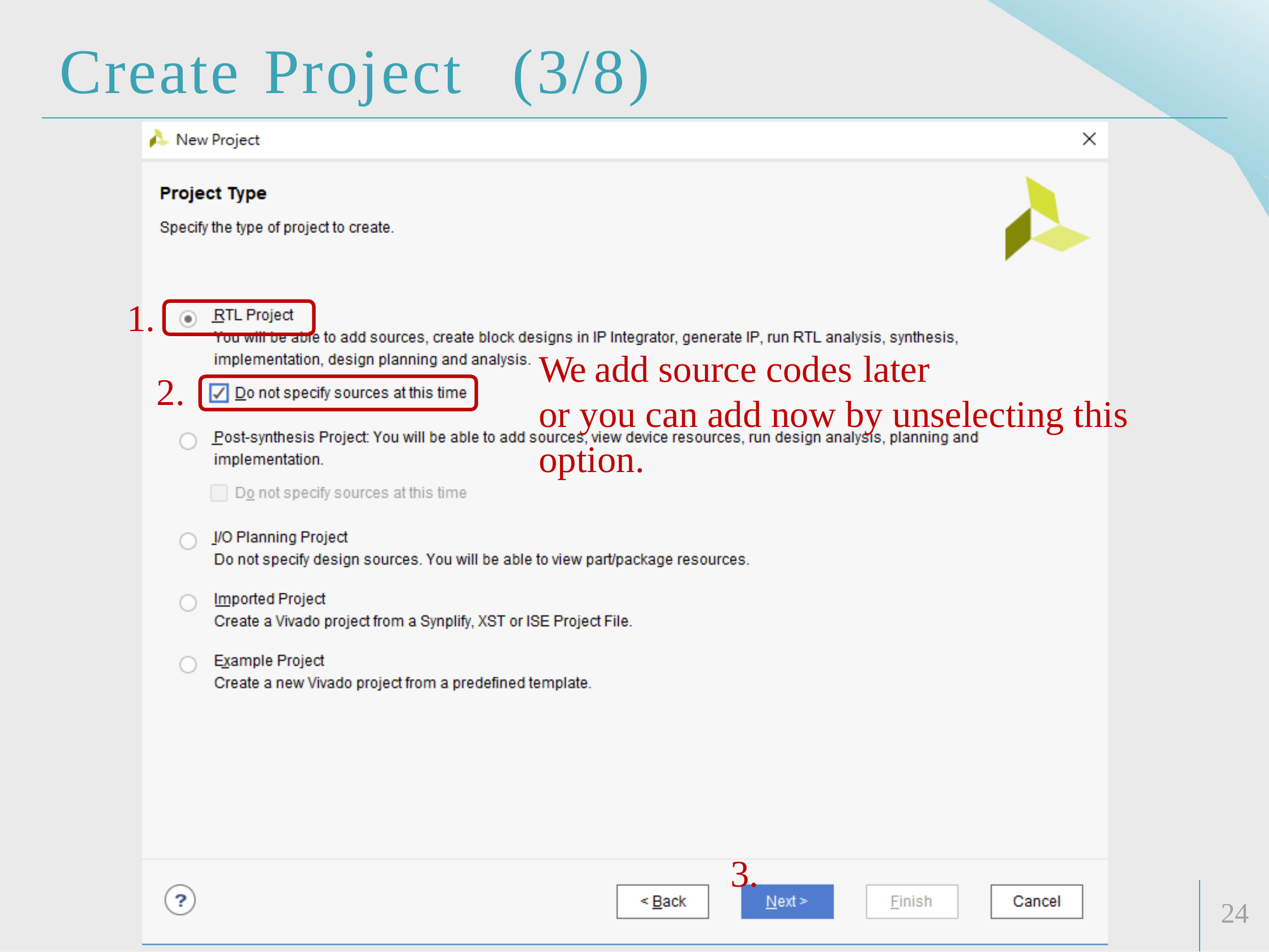

# Create Project
(3/8)

1.

We add source codes later
or you can add now by unselecting this option.
2.

3.

24